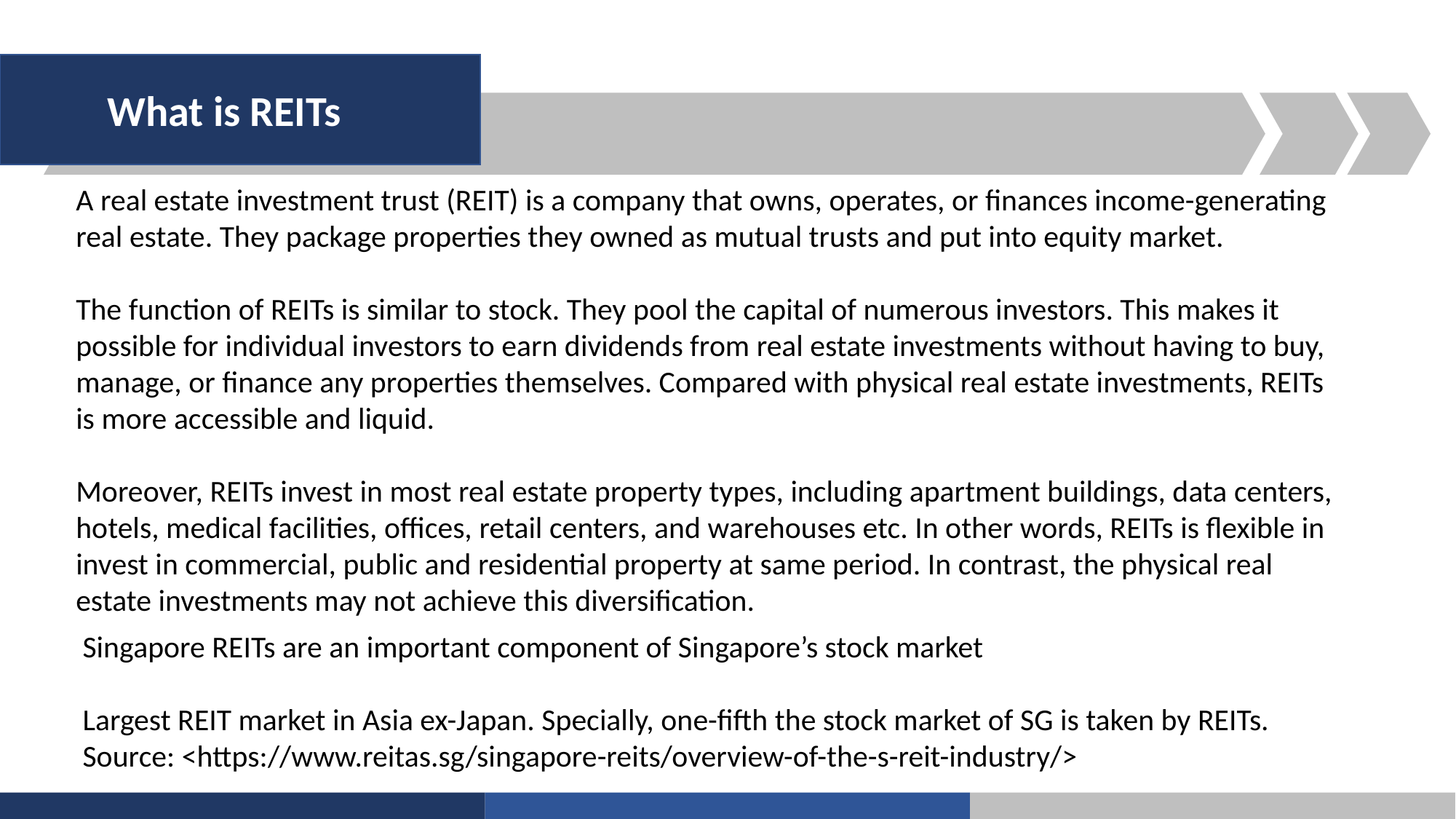

What is REITs

A real estate investment trust (REIT) is a company that owns, operates, or finances income-generating real estate. They package properties they owned as mutual trusts and put into equity market.
The function of REITs is similar to stock. They pool the capital of numerous investors. This makes it possible for individual investors to earn dividends from real estate investments without having to buy, manage, or finance any properties themselves. Compared with physical real estate investments, REITs is more accessible and liquid.
Moreover, REITs invest in most real estate property types, including apartment buildings, data centers, hotels, medical facilities, offices, retail centers, and warehouses etc. In other words, REITs is flexible in invest in commercial, public and residential property at same period. In contrast, the physical real estate investments may not achieve this diversification.

Singapore REITs are an important component of Singapore’s stock market

Largest REIT market in Asia ex-Japan. Specially, one-fifth the stock market of SG is taken by REITs.
Source: <https://www.reitas.sg/singapore-reits/overview-of-the-s-reit-industry/>